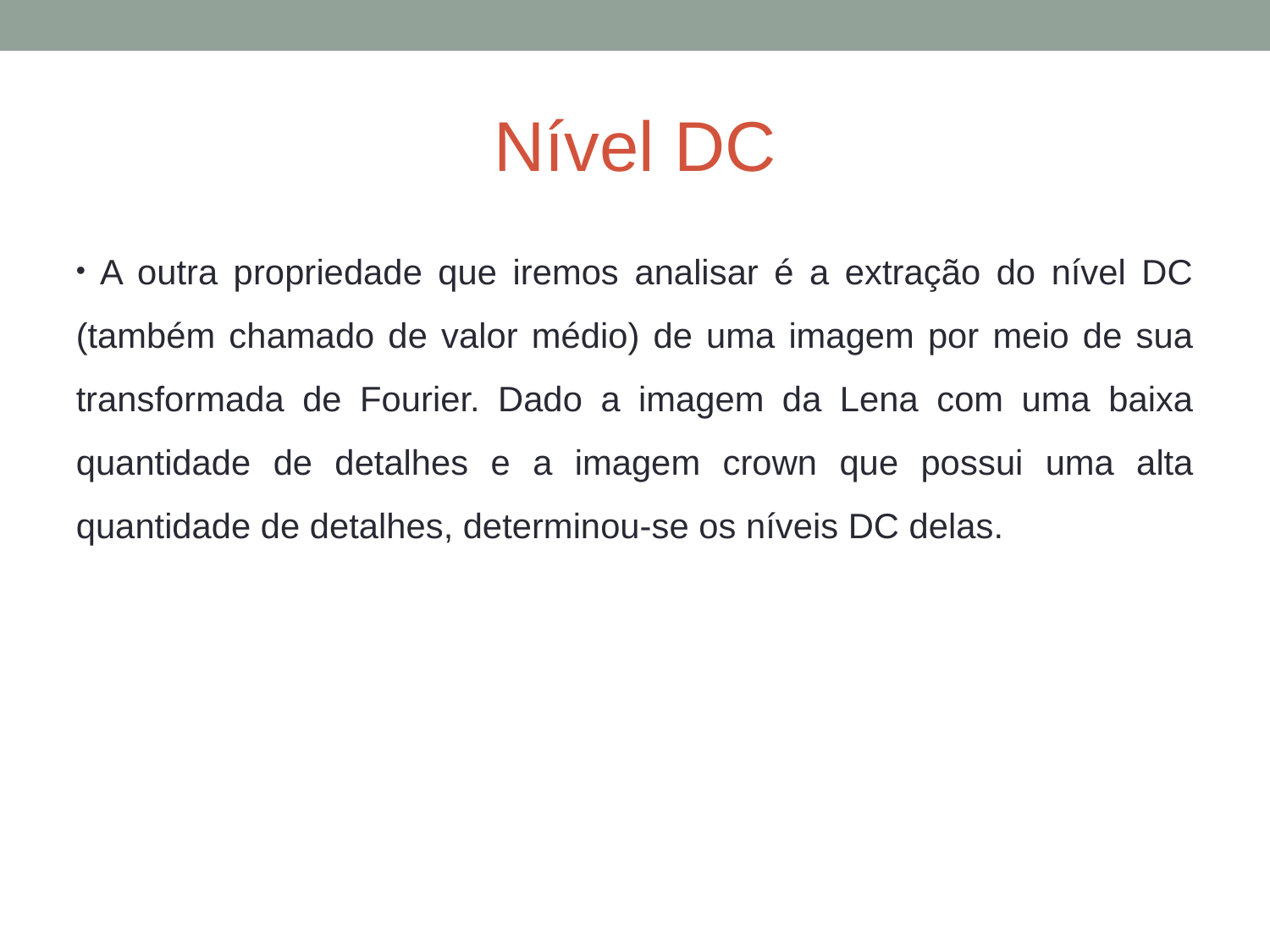

Nível DC
 A outra propriedade que iremos analisar é a extração do nível DC (também chamado de valor médio) de uma imagem por meio de sua transformada de Fourier. Dado a imagem da Lena com uma baixa quantidade de detalhes e a imagem crown que possui uma alta quantidade de detalhes, determinou-se os níveis DC delas.